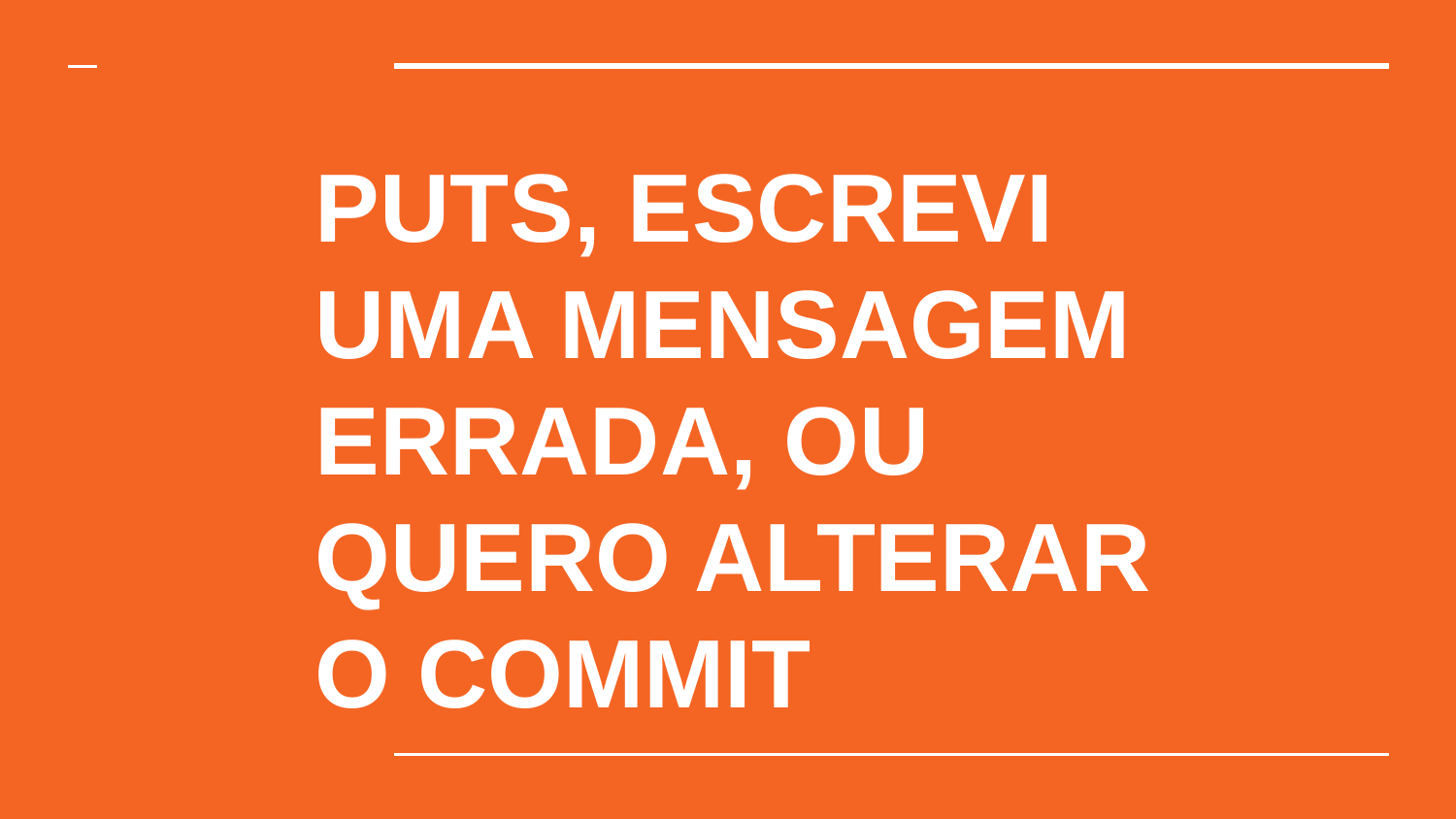

# PUTS, ESCREVI UMA MENSAGEM ERRADA, OU QUERO ALTERAR O COMMIT